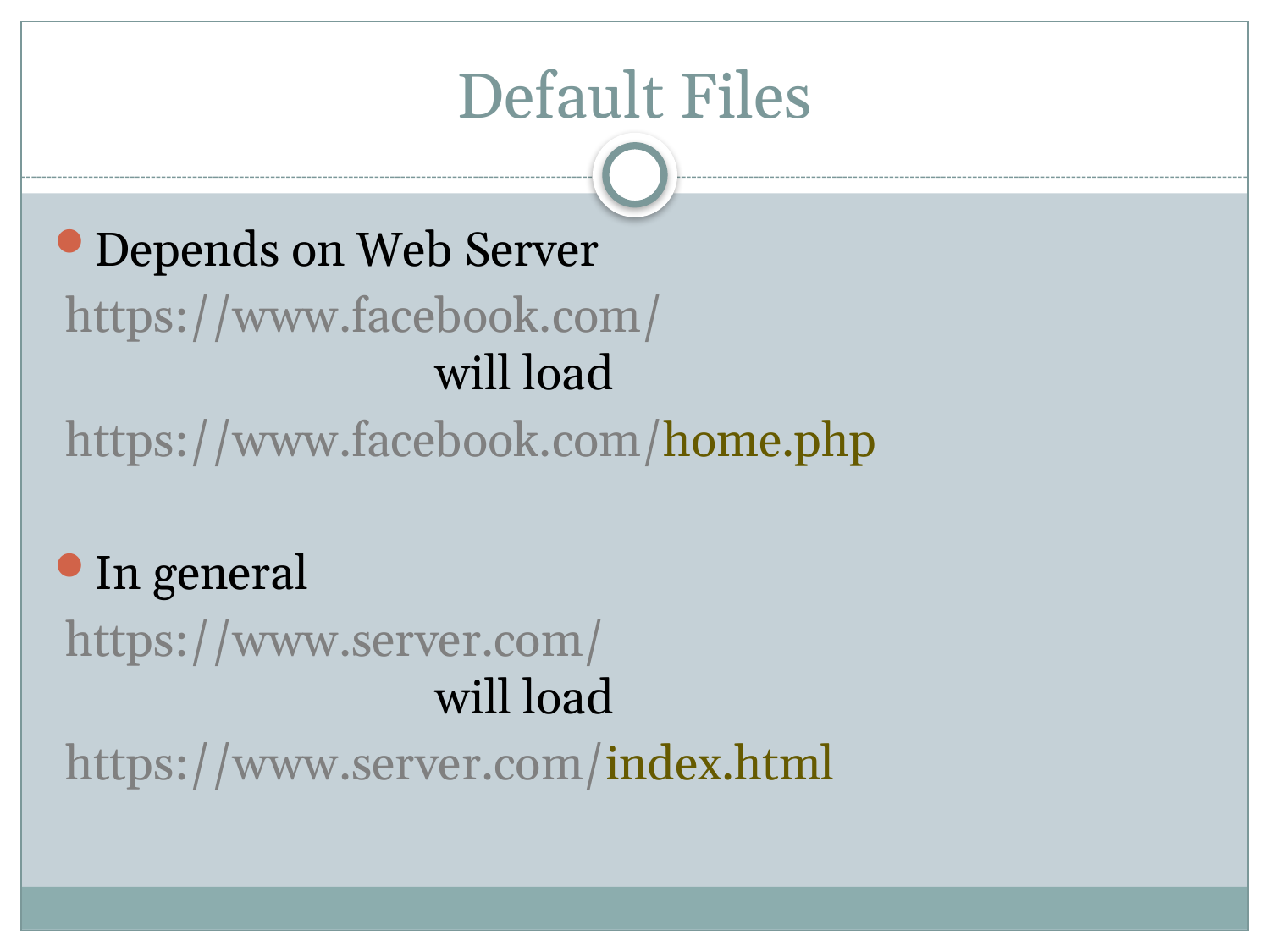

# Default Files
Depends on Web Server
 https://www.facebook.com/
			will load
 https://www.facebook.com/home.php

In general
 https://www.server.com/
			will load
 https://www.server.com/index.html